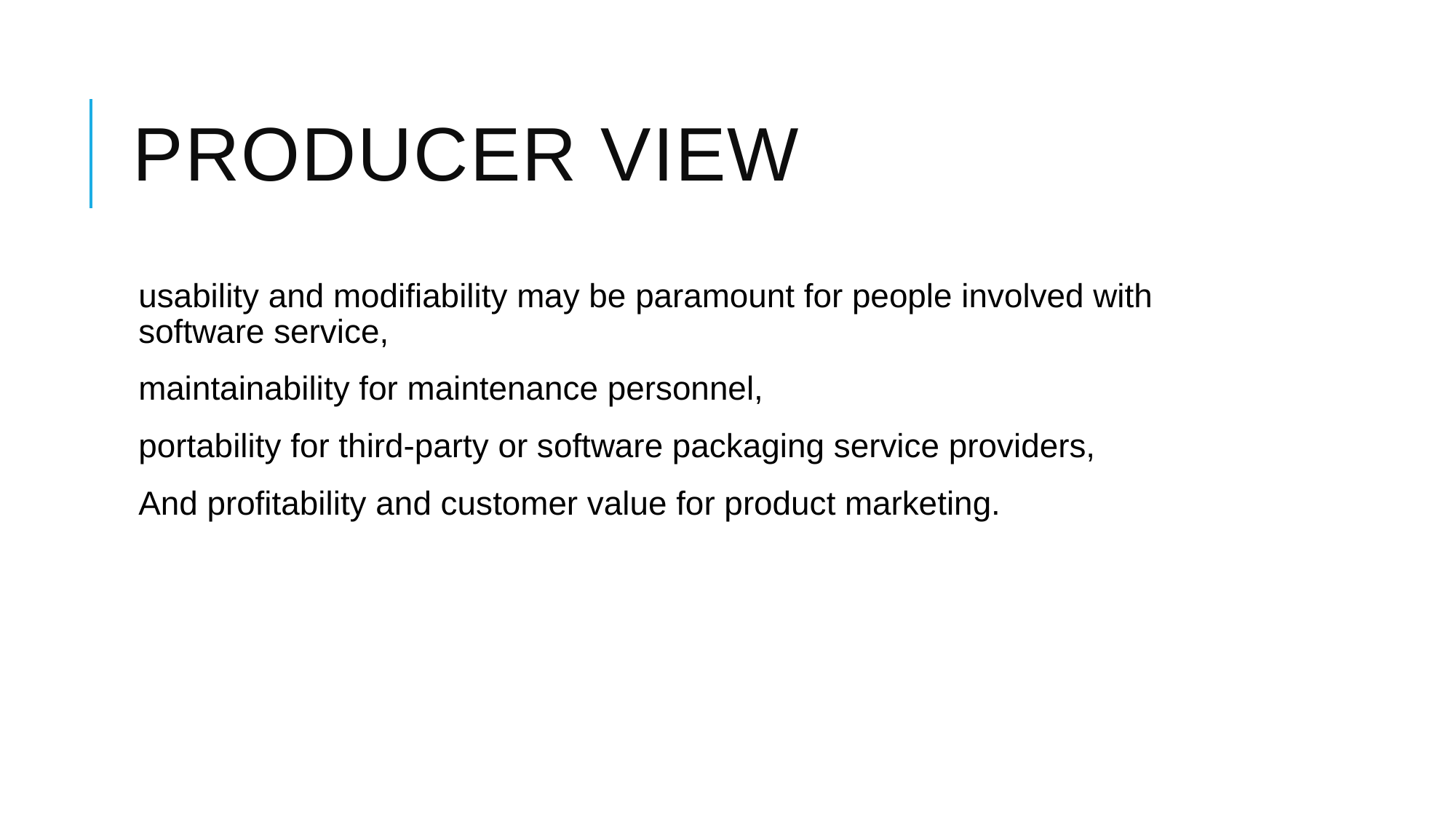

# Producer view
usability and modifiability may be paramount for people involved with software service,
maintainability for maintenance personnel,
portability for third-party or software packaging service providers,
And profitability and customer value for product marketing.